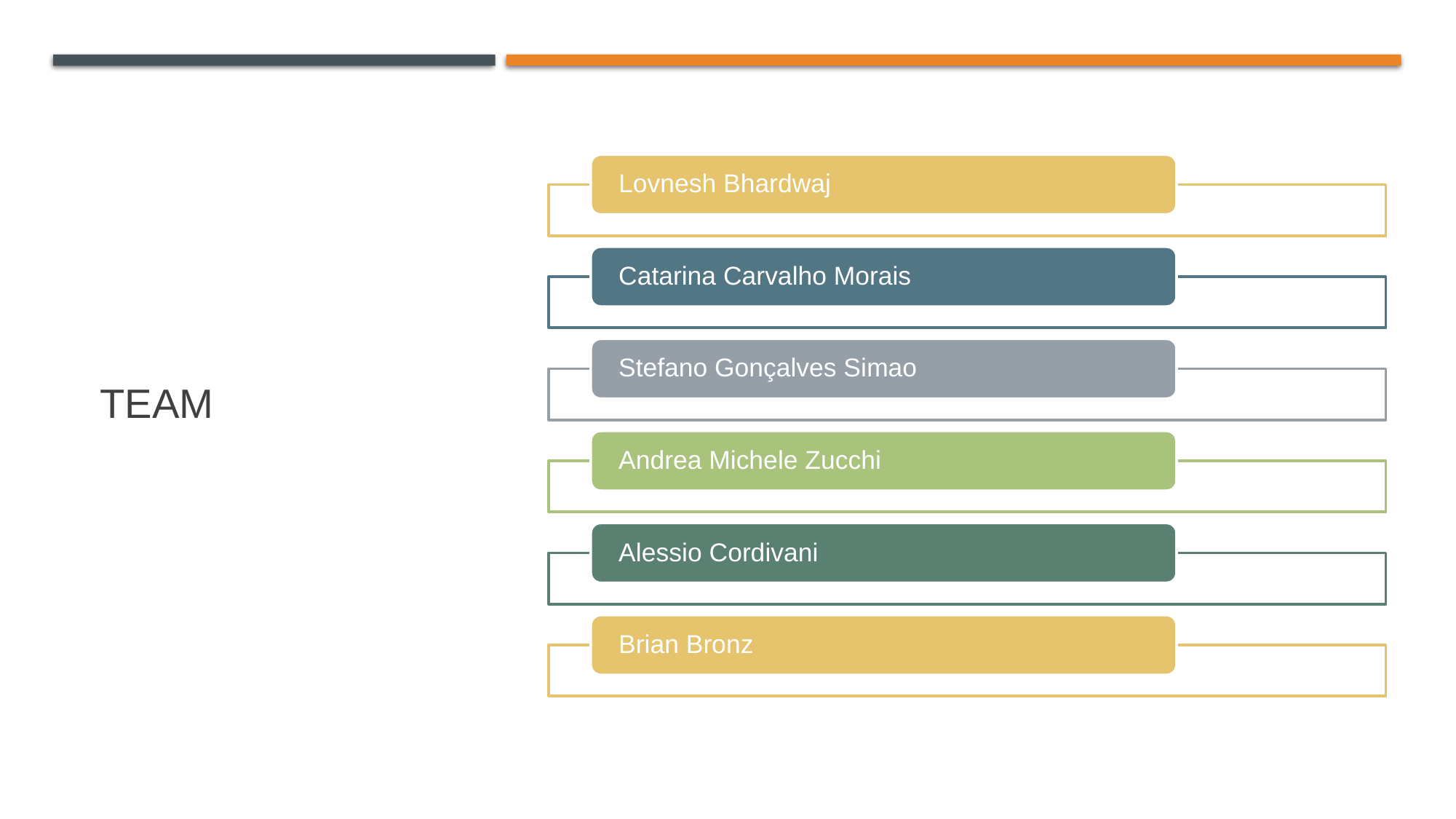

# Team
Lovnesh Bhardwaj
Catarina Carvalho Morais
Stefano Gonçalves Simao
Andrea Michele Zucchi
Alessio Cordivani
Brian Bronz